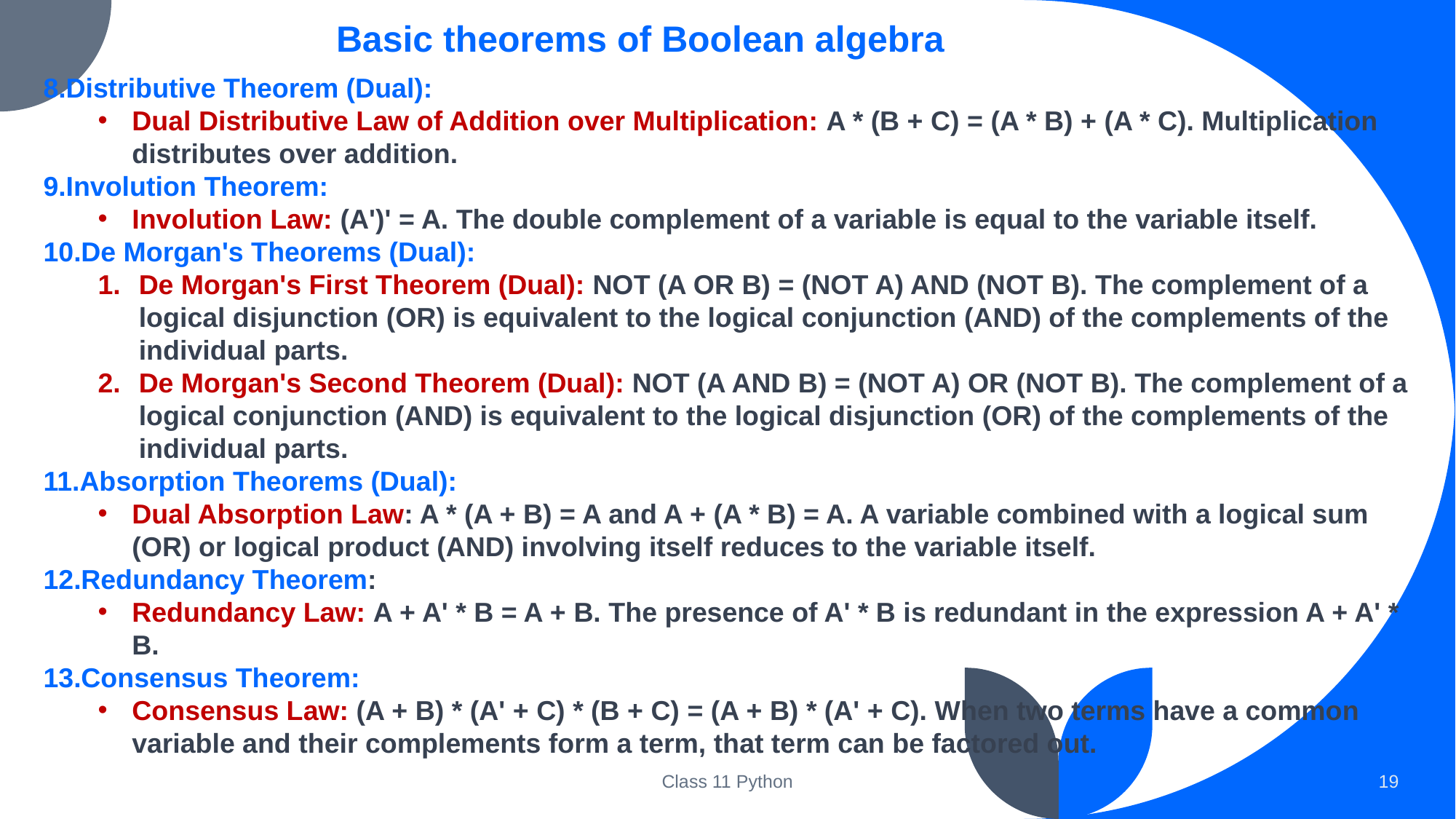

Basic theorems of Boolean algebra
Distributive Theorem (Dual):
Dual Distributive Law of Addition over Multiplication: A * (B + C) = (A * B) + (A * C). Multiplication distributes over addition.
Involution Theorem:
Involution Law: (A')' = A. The double complement of a variable is equal to the variable itself.
De Morgan's Theorems (Dual):
De Morgan's First Theorem (Dual): NOT (A OR B) = (NOT A) AND (NOT B). The complement of a logical disjunction (OR) is equivalent to the logical conjunction (AND) of the complements of the individual parts.
De Morgan's Second Theorem (Dual): NOT (A AND B) = (NOT A) OR (NOT B). The complement of a logical conjunction (AND) is equivalent to the logical disjunction (OR) of the complements of the individual parts.
Absorption Theorems (Dual):
Dual Absorption Law: A * (A + B) = A and A + (A * B) = A. A variable combined with a logical sum (OR) or logical product (AND) involving itself reduces to the variable itself.
Redundancy Theorem:
Redundancy Law: A + A' * B = A + B. The presence of A' * B is redundant in the expression A + A' * B.
Consensus Theorem:
Consensus Law: (A + B) * (A' + C) * (B + C) = (A + B) * (A' + C). When two terms have a common variable and their complements form a term, that term can be factored out.
Class 11 Python
19